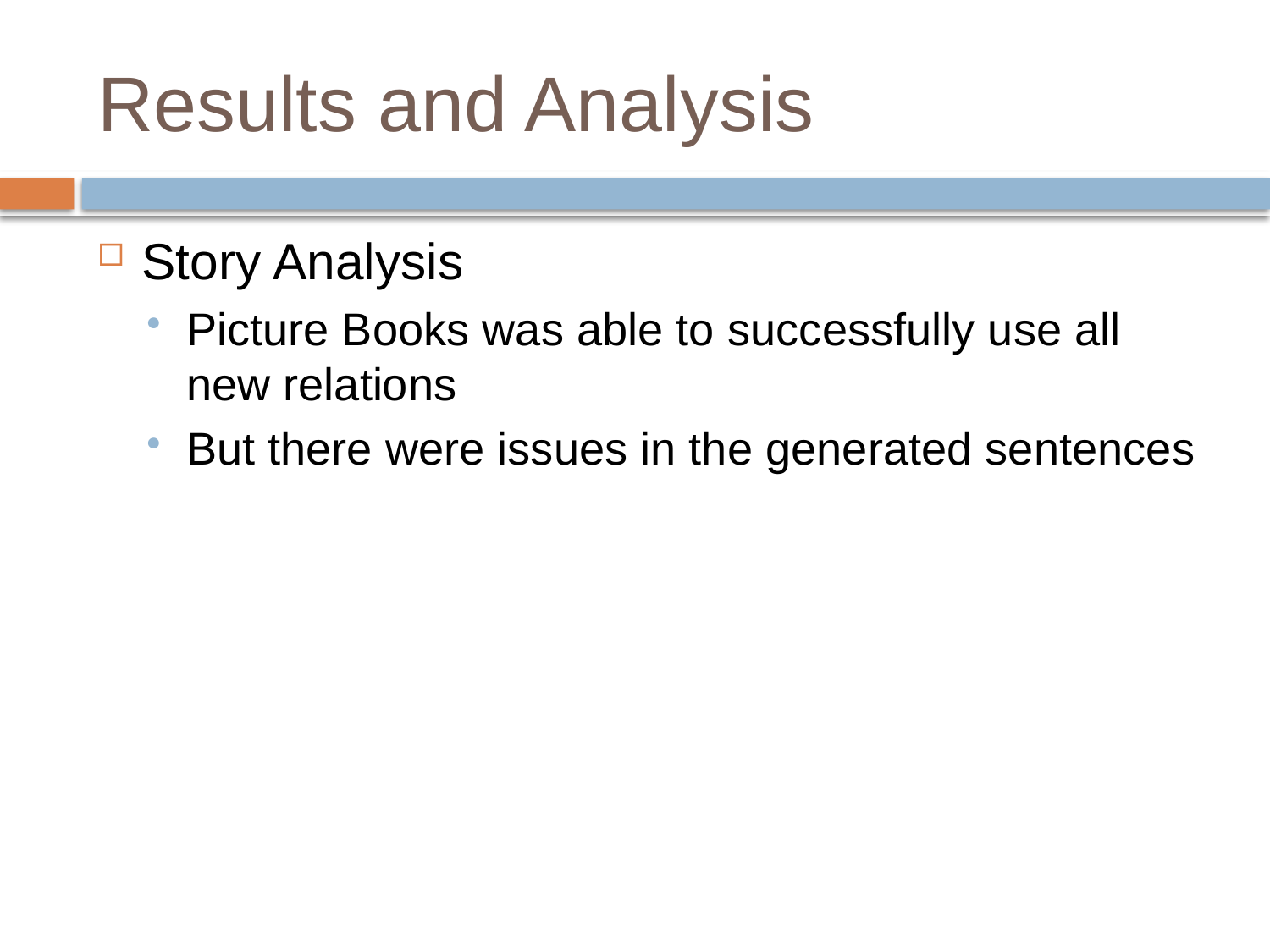

# Results and Analysis
Story Analysis
Picture Books was able to successfully use all new relations
But there were issues in the generated sentences